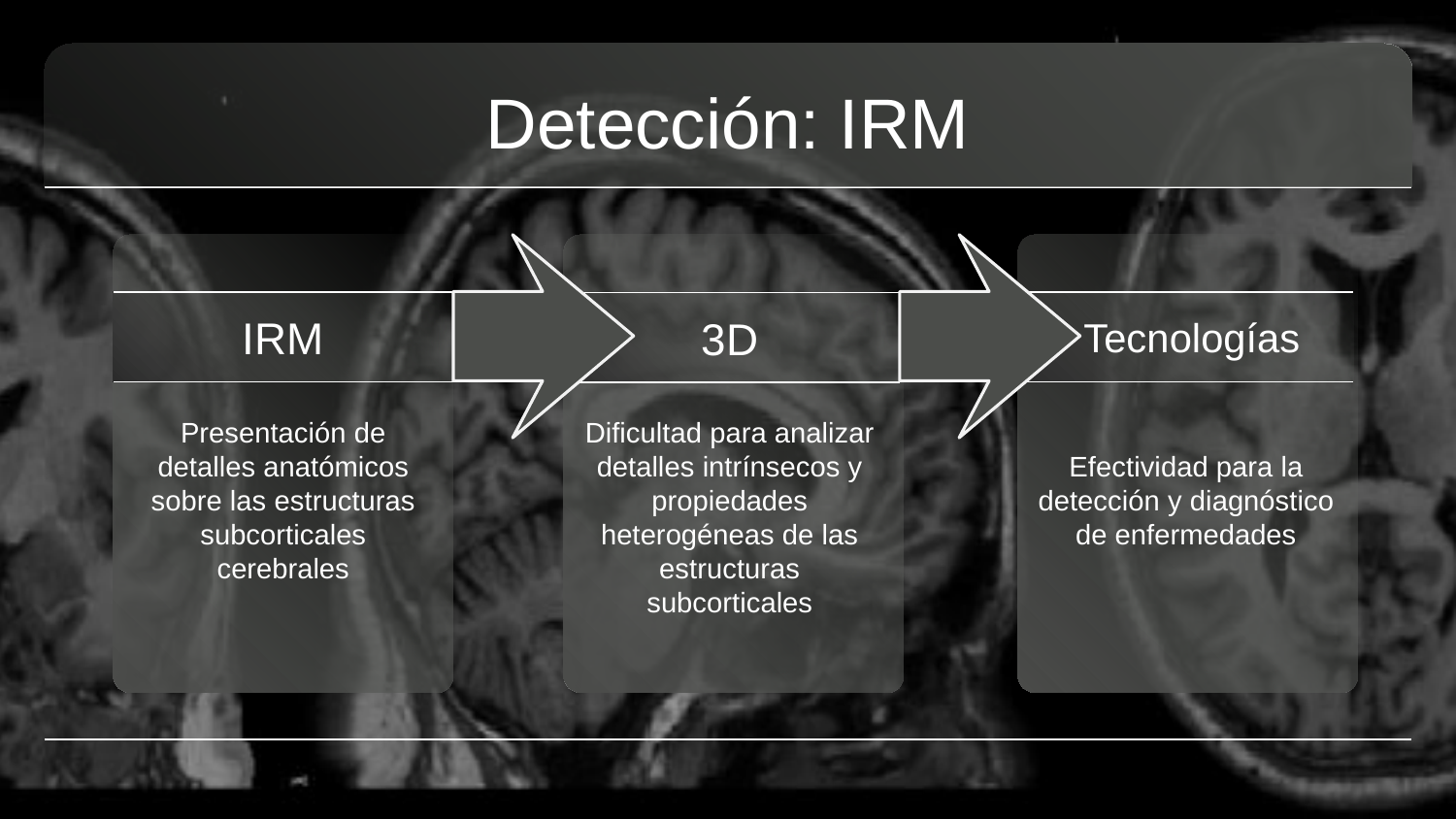

Detección: IRM

# IRM
 Tecnologías
3D

Efectividad para la detección y diagnóstico de enfermedades

Presentación de detalles anatómicos sobre las estructuras subcorticales cerebrales

Dificultad para analizar detalles intrínsecos y propiedades heterogéneas de las estructuras subcorticales